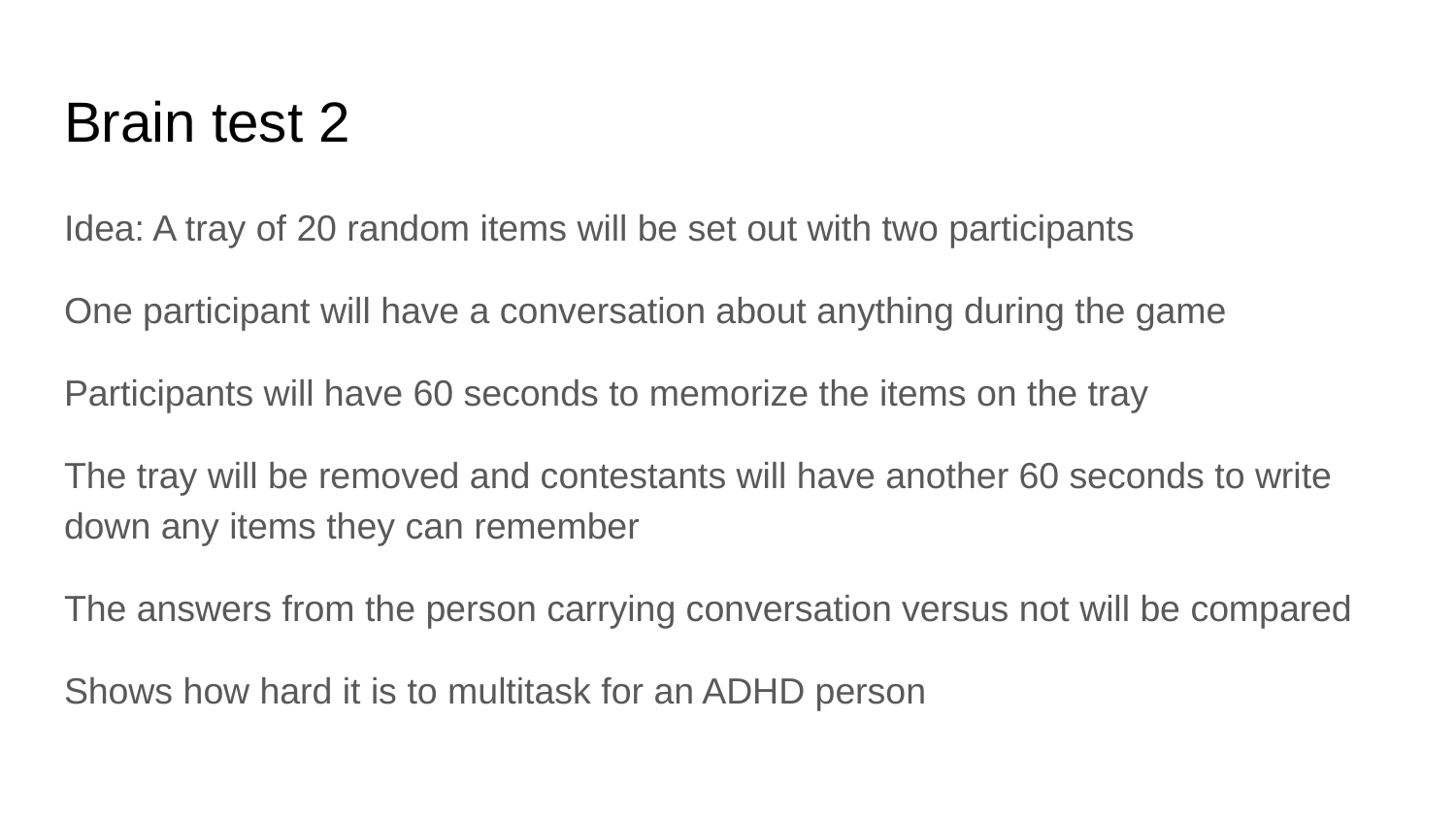

# Brain test 2
Idea: A tray of 20 random items will be set out with two participants
One participant will have a conversation about anything during the game
Participants will have 60 seconds to memorize the items on the tray
The tray will be removed and contestants will have another 60 seconds to write down any items they can remember
The answers from the person carrying conversation versus not will be compared
Shows how hard it is to multitask for an ADHD person